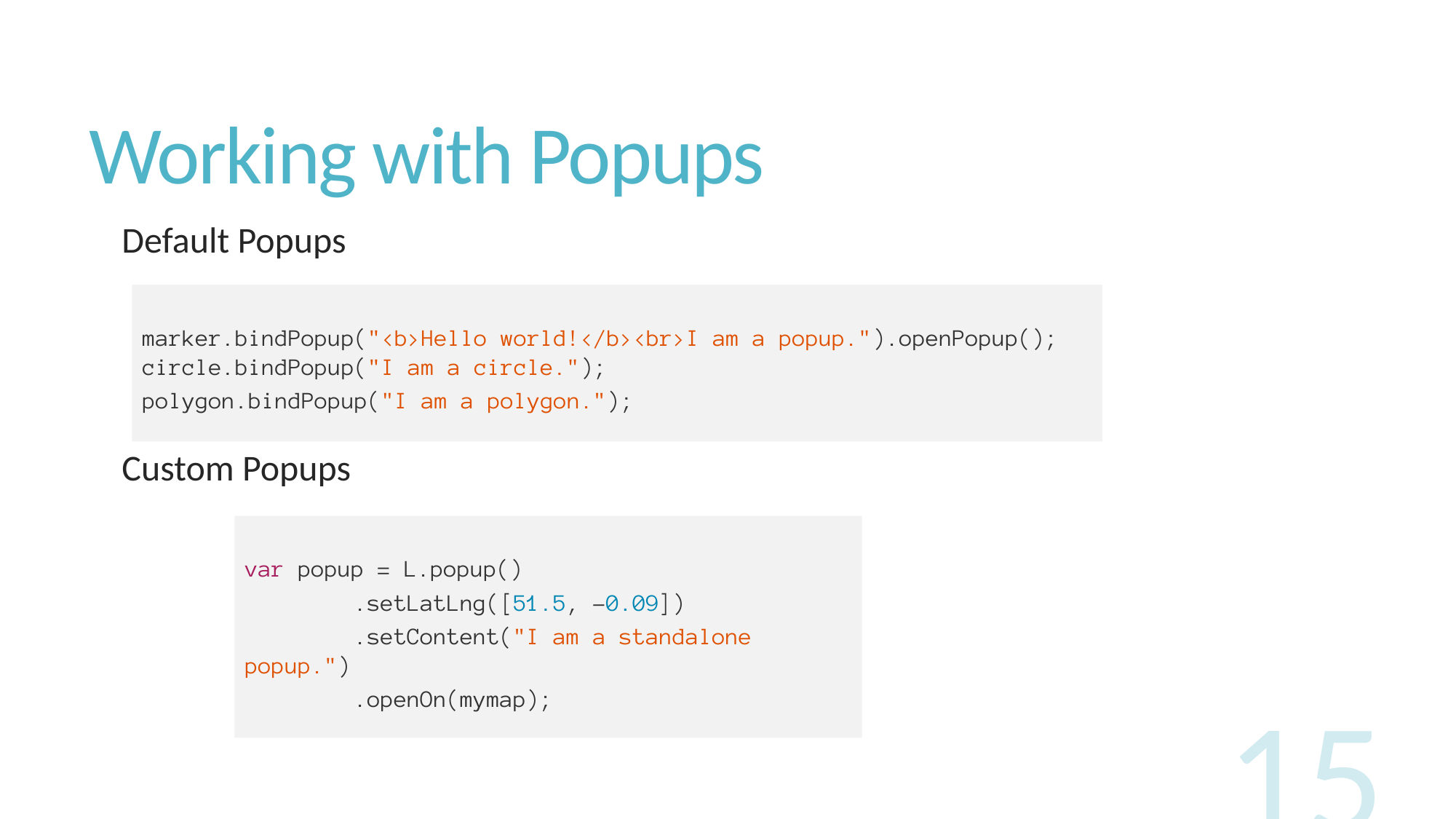

# Working with Popups
Default Popups

Custom Popups

marker.bindPopup("<b>Hello world!</b><br>I am a popup.").openPopup(); circle.bindPopup("I am a circle.");
polygon.bindPopup("I am a polygon.");

var popup = L.popup()
		.setLatLng([51.5, -0.09])
		.setContent("I am a standalone popup.")
		.openOn(mymap);
15